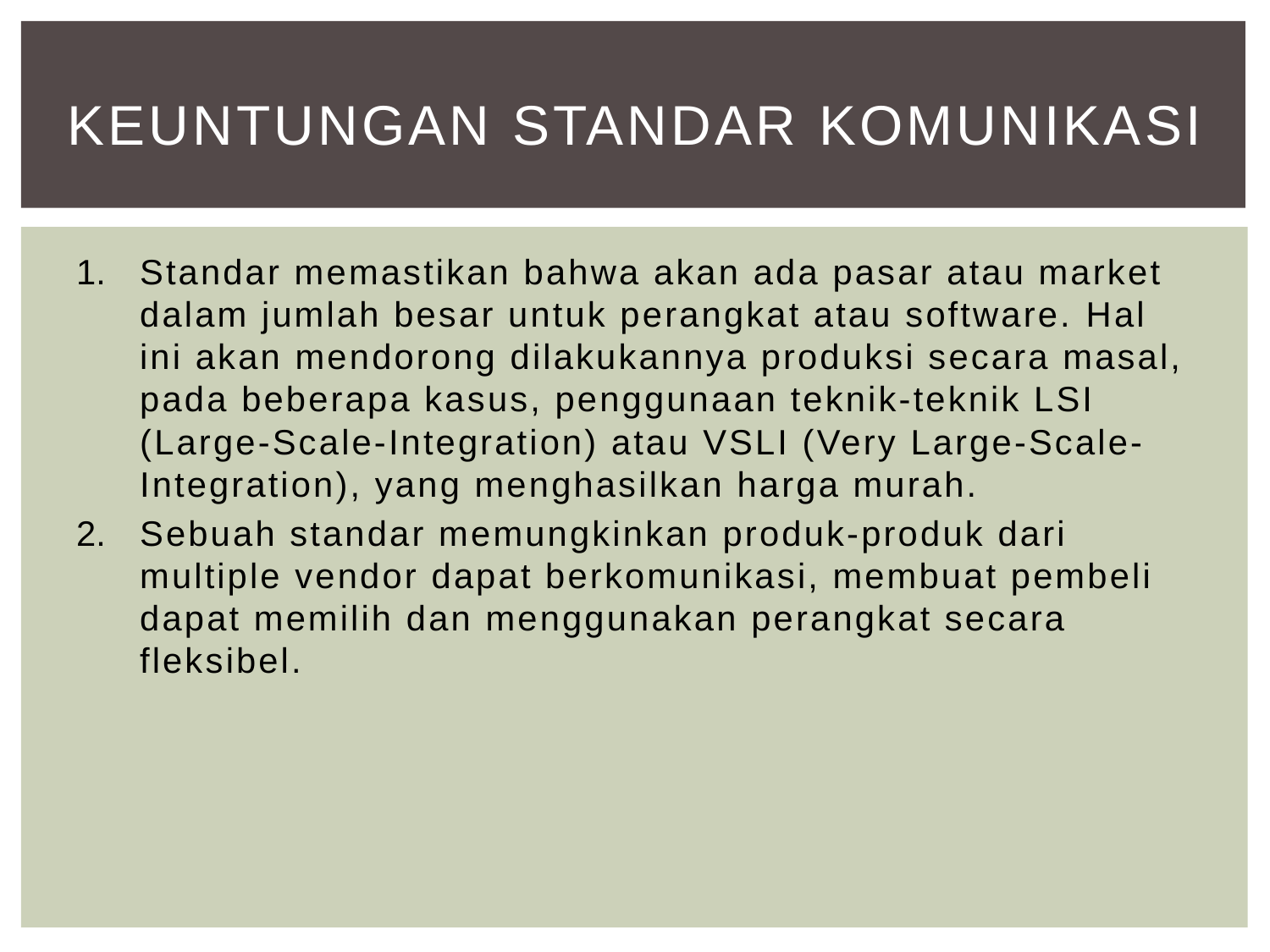

# Keuntungan standar komunikasi
Standar memastikan bahwa akan ada pasar atau market dalam jumlah besar untuk perangkat atau software. Hal ini akan mendorong dilakukannya produksi secara masal, pada beberapa kasus, penggunaan teknik-teknik LSI (Large-Scale-Integration) atau VSLI (Very Large-Scale-Integration), yang menghasilkan harga murah.
Sebuah standar memungkinkan produk-produk dari multiple vendor dapat berkomunikasi, membuat pembeli dapat memilih dan menggunakan perangkat secara fleksibel.